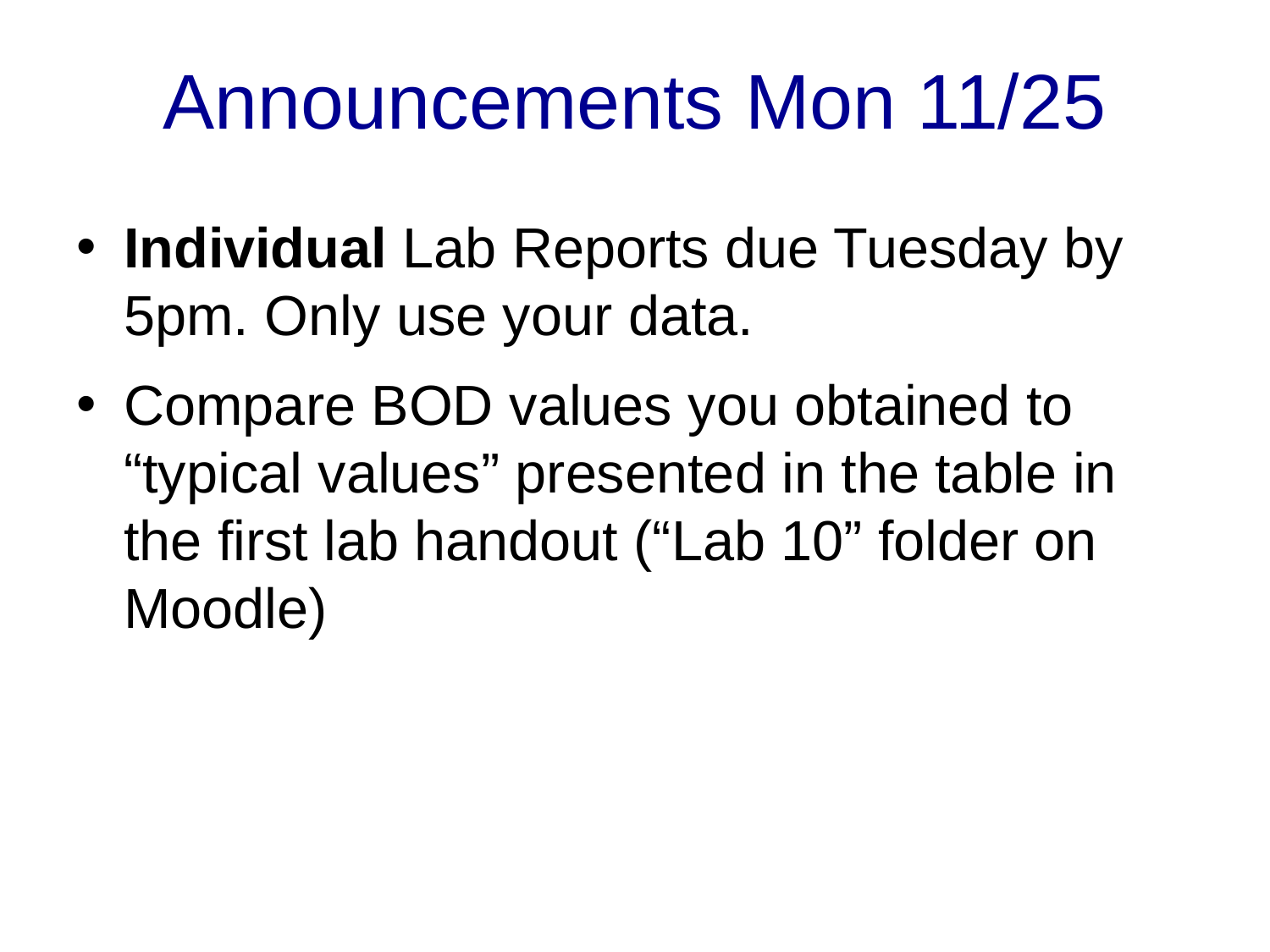

# Announcements Mon 11/25

Individual Lab Reports due Tuesday by 5pm. Only use your data.
Compare BOD values you obtained to “typical values” presented in the table in the first lab handout (“Lab 10” folder on Moodle)